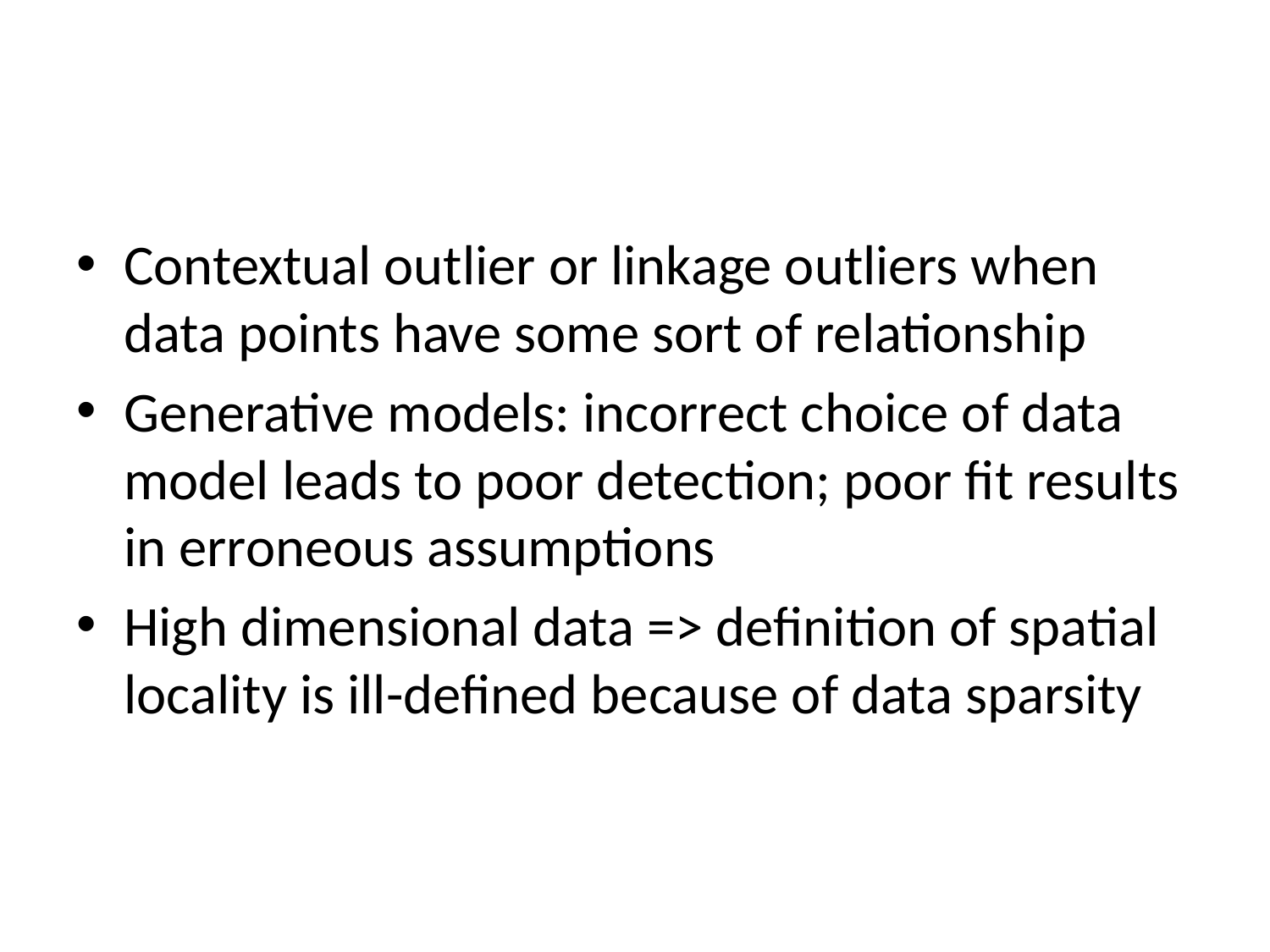

#
Contextual outlier or linkage outliers when data points have some sort of relationship
Generative models: incorrect choice of data model leads to poor detection; poor fit results in erroneous assumptions
High dimensional data => definition of spatial locality is ill-defined because of data sparsity